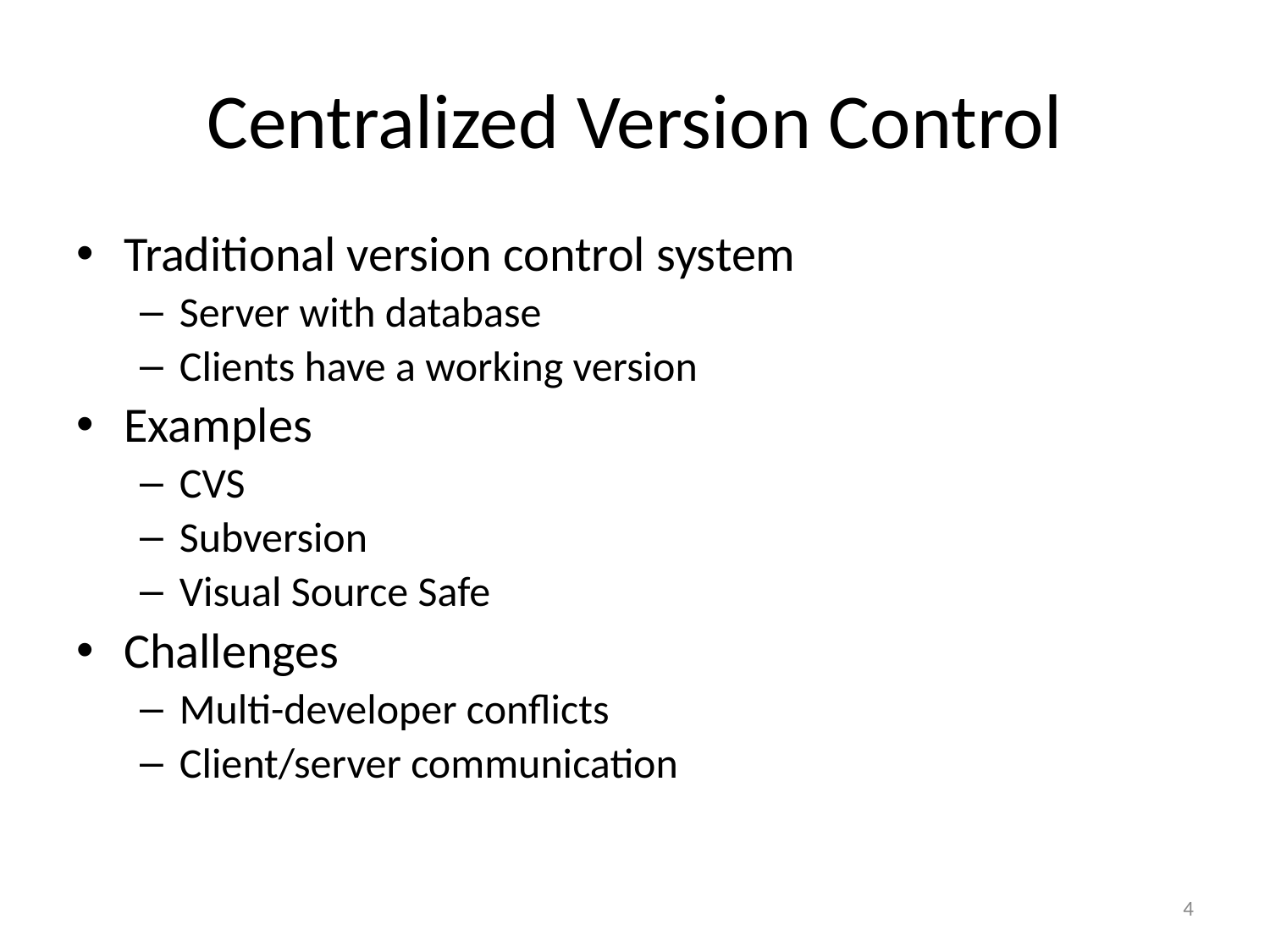

# Centralized Version Control
Traditional version control system
Server with database
Clients have a working version
Examples
CVS
Subversion
Visual Source Safe
Challenges
Multi-developer conflicts
Client/server communication

4